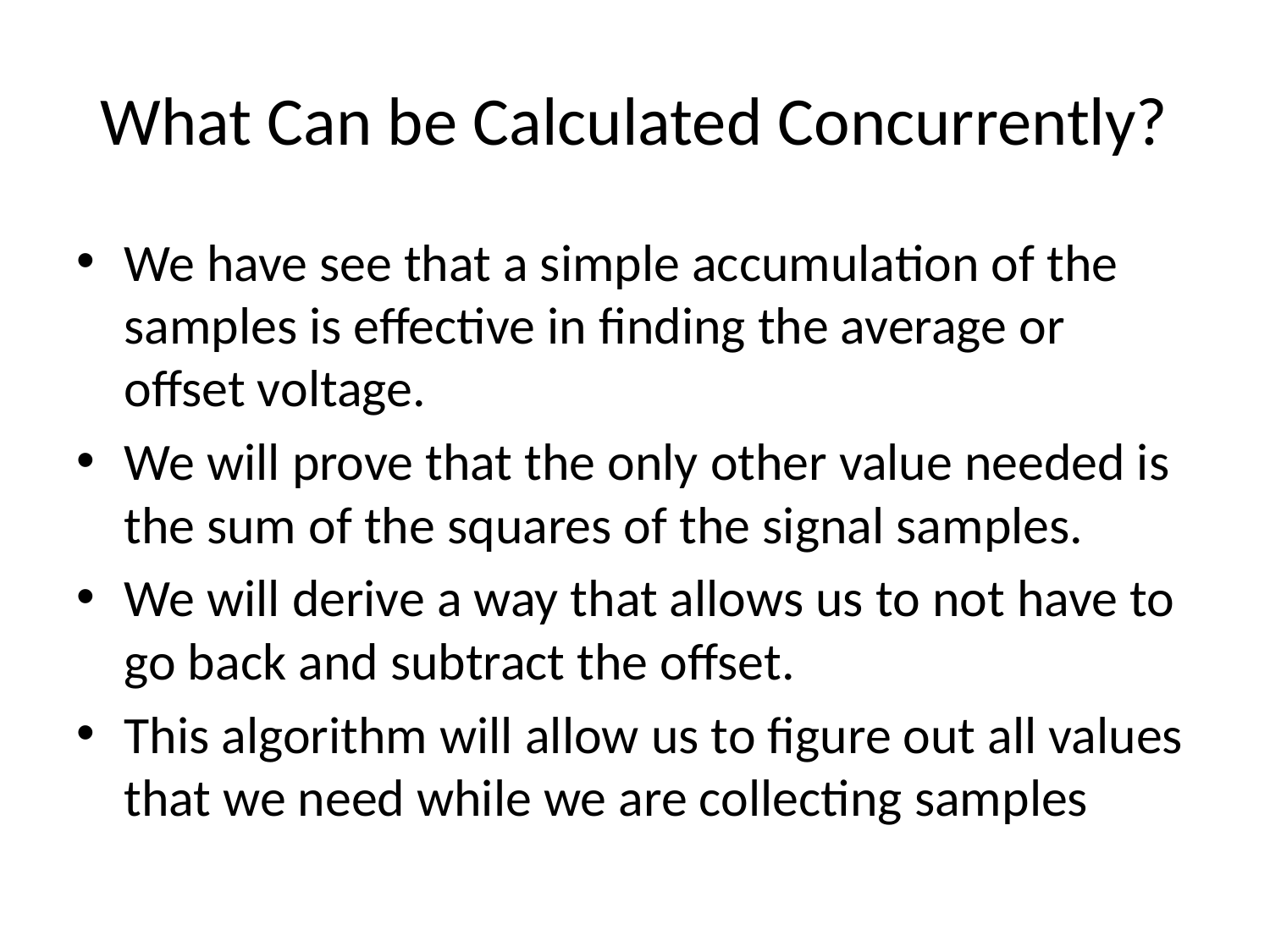

# What Can be Calculated Concurrently?
We have see that a simple accumulation of the samples is effective in finding the average or offset voltage.
We will prove that the only other value needed is the sum of the squares of the signal samples.
We will derive a way that allows us to not have to go back and subtract the offset.
This algorithm will allow us to figure out all values that we need while we are collecting samples